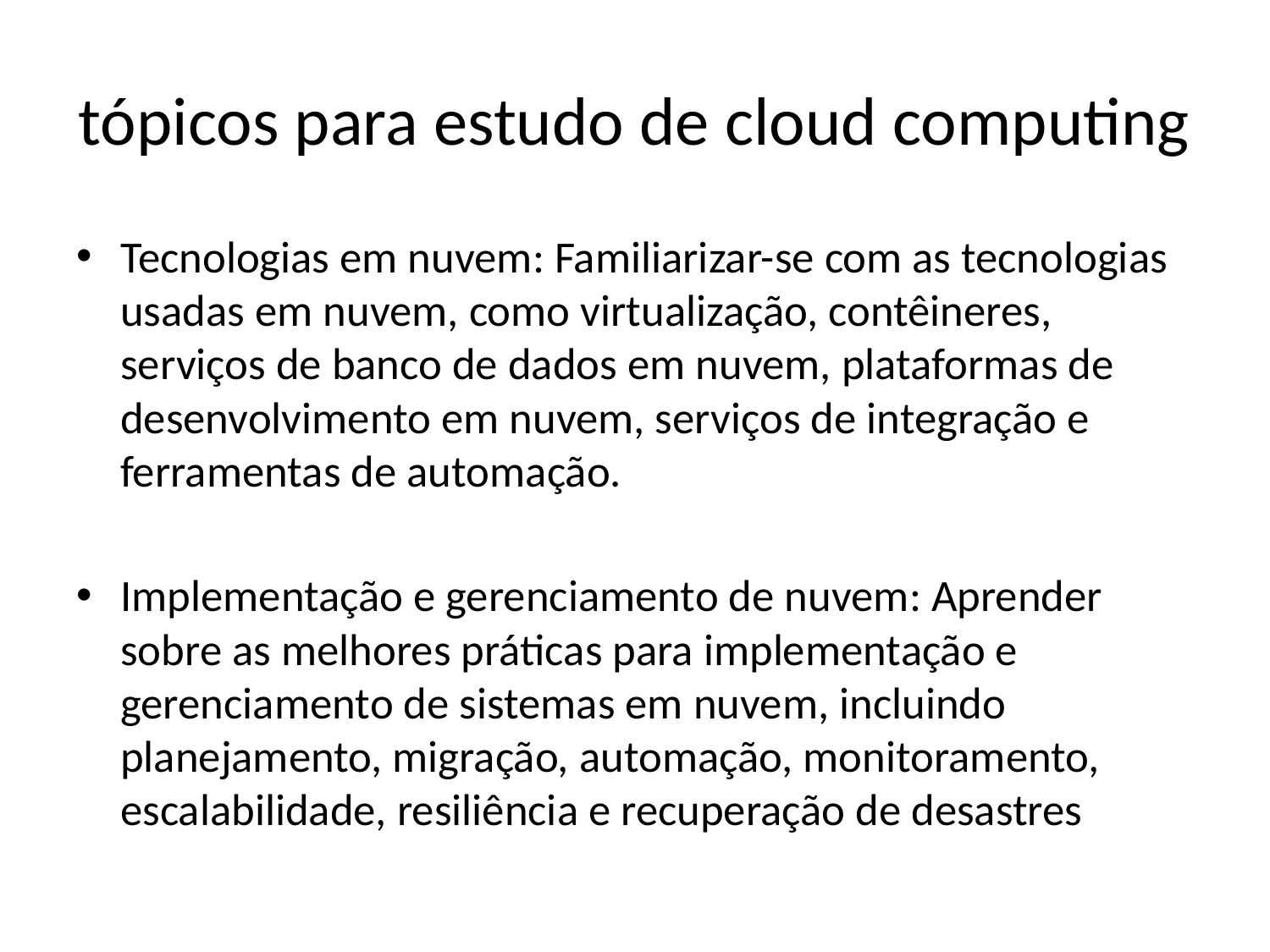

# tópicos para estudo de cloud computing
Tecnologias em nuvem: Familiarizar-se com as tecnologias usadas em nuvem, como virtualização, contêineres, serviços de banco de dados em nuvem, plataformas de desenvolvimento em nuvem, serviços de integração e ferramentas de automação.

Implementação e gerenciamento de nuvem: Aprender sobre as melhores práticas para implementação e gerenciamento de sistemas em nuvem, incluindo planejamento, migração, automação, monitoramento, escalabilidade, resiliência e recuperação de desastres